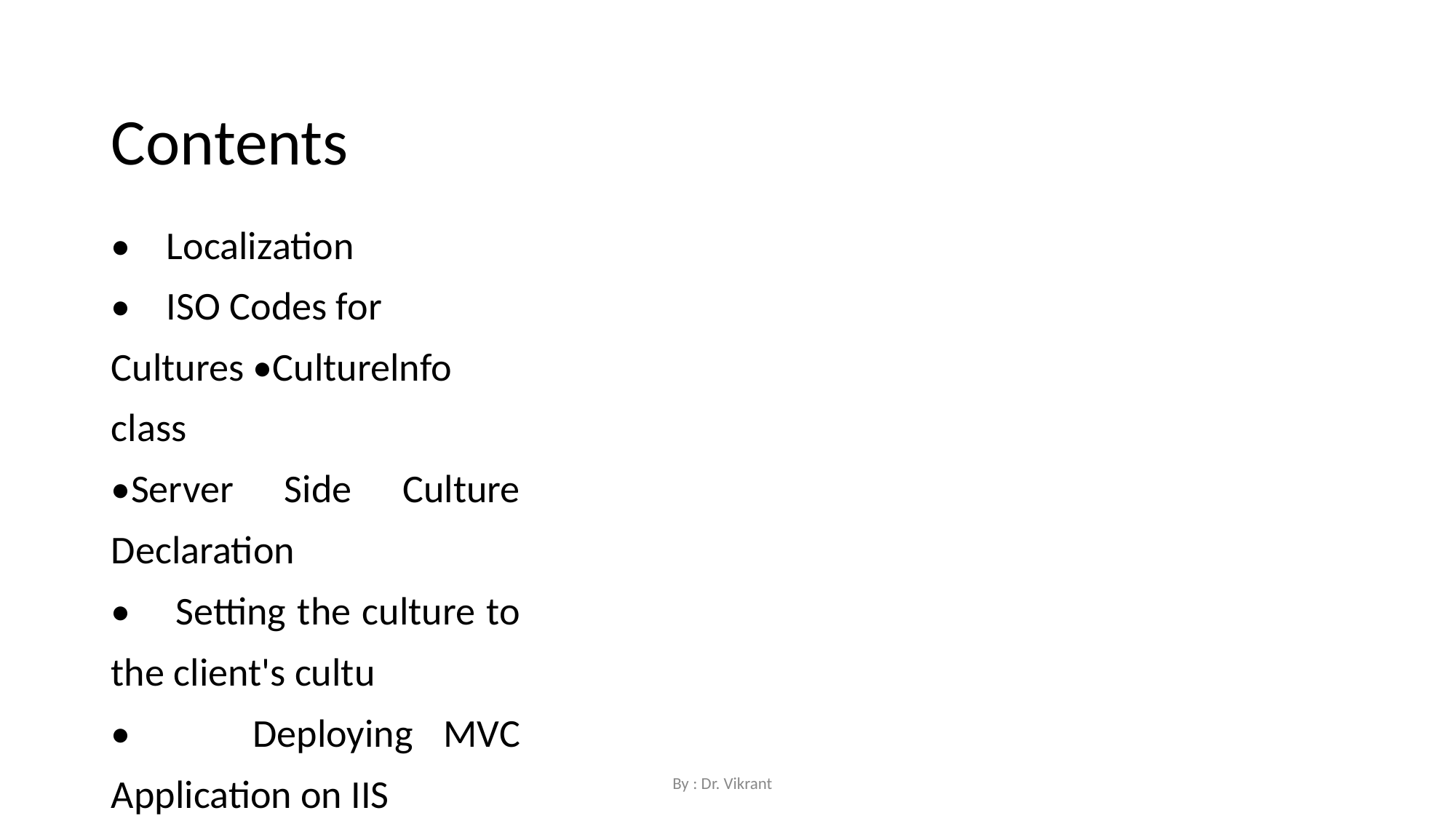

Contents
•    Localization
•    ISO Codes for Cultures •Culturelnfo class
•Server Side Culture Declaration
•    Setting the culture to the client's cultu
•    Deploying MVC Application on IIS
By : Dr. Vikrant